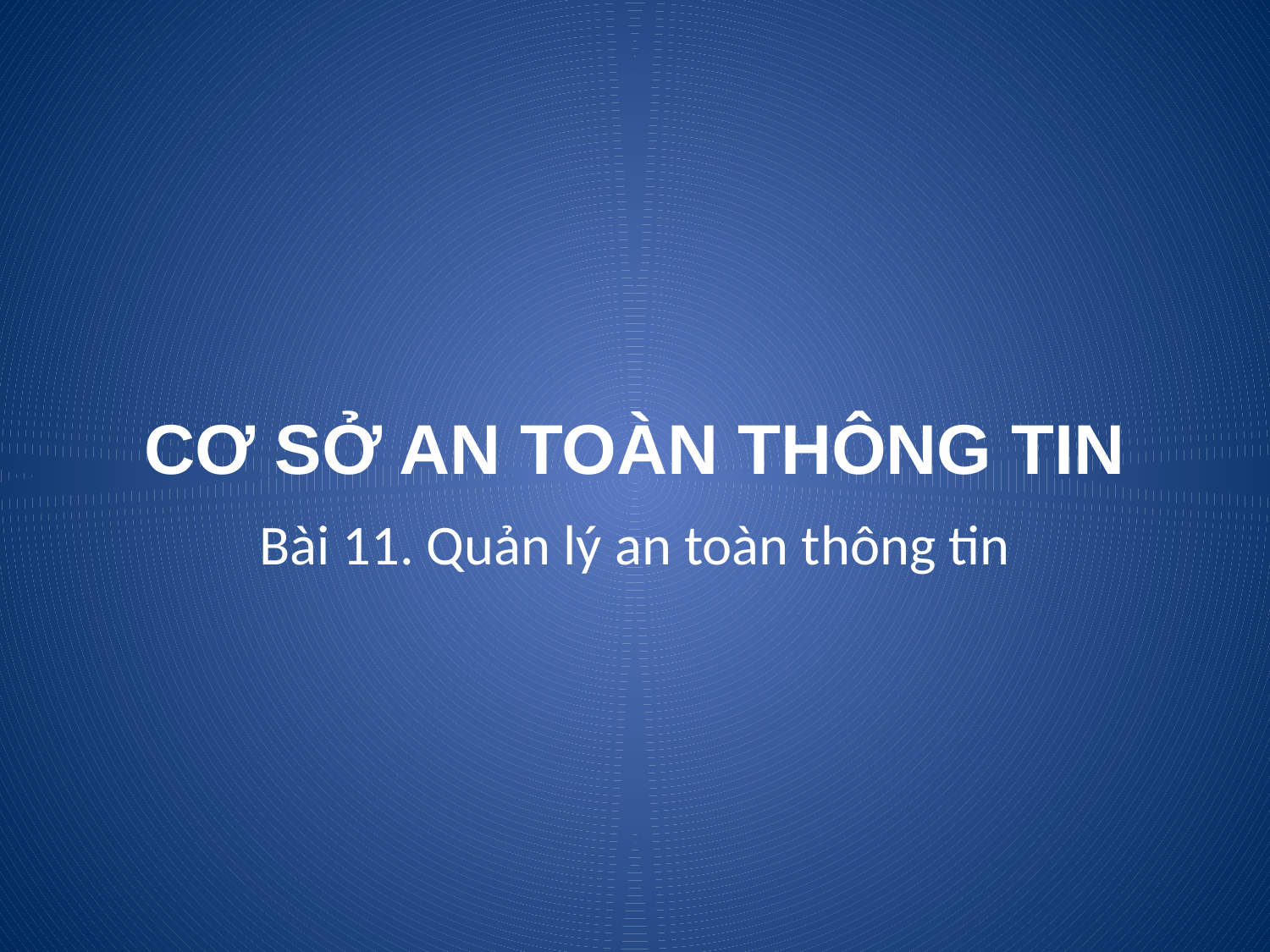

# CƠ SỞ AN TOÀN THÔNG TIN
Bài 11. Quản lý an toàn thông tin